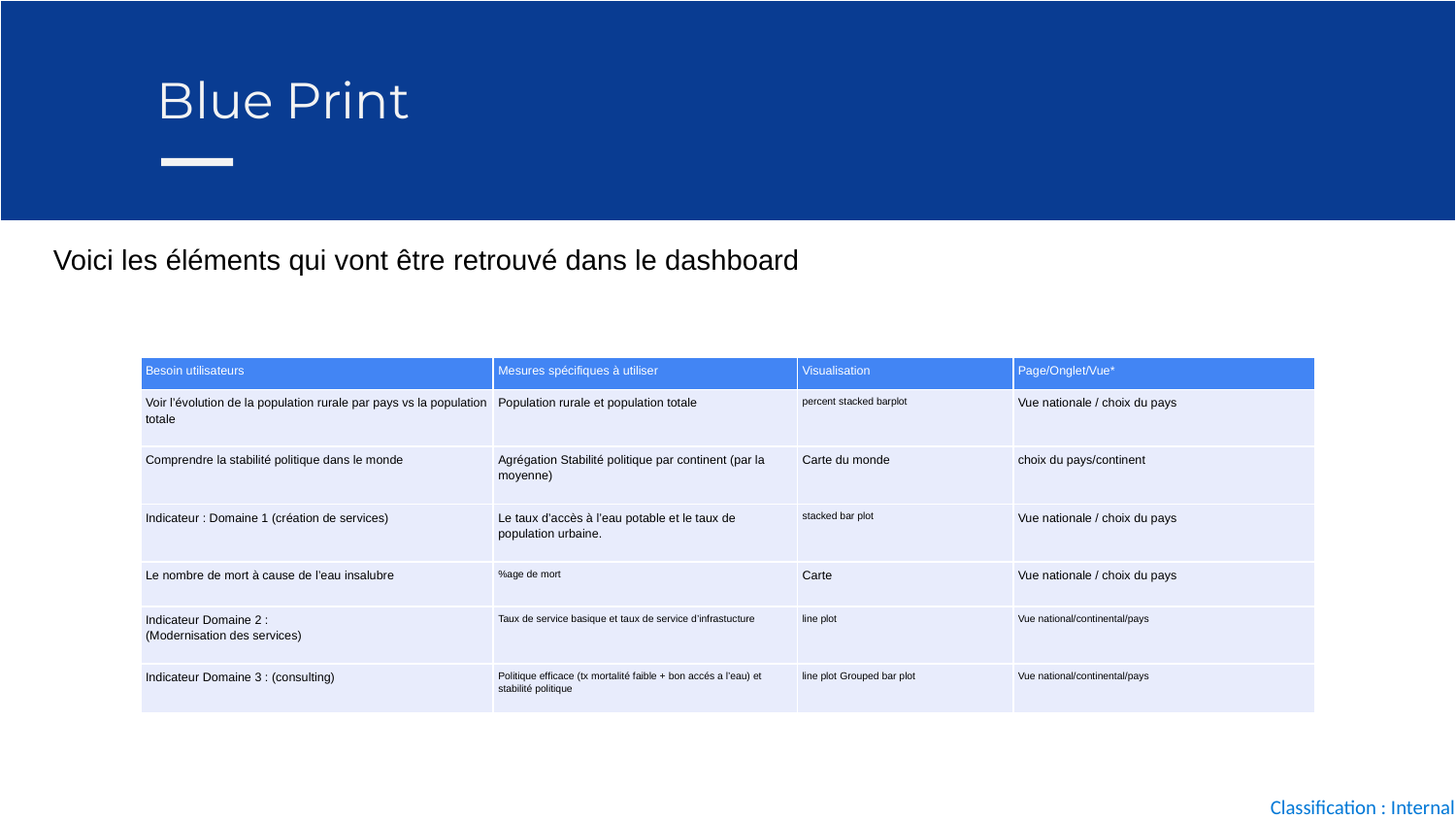

Blue Print

Voici les éléments qui vont être retrouvé dans le dashboard
| Besoin utilisateurs | Mesures spécifiques à utiliser | Visualisation | Page/Onglet/Vue\* |
| --- | --- | --- | --- |
| Voir l’évolution de la population rurale par pays vs la population totale | Population rurale et population totale | percent stacked barplot | Vue nationale / choix du pays |
| Comprendre la stabilité politique dans le monde | Agrégation Stabilité politique par continent (par la moyenne) | Carte du monde | choix du pays/continent |
| Indicateur : Domaine 1 (création de services) | Le taux d’accès à l’eau potable et le taux de population urbaine. | stacked bar plot | Vue nationale / choix du pays |
| Le nombre de mort à cause de l’eau insalubre | %age de mort | Carte | Vue nationale / choix du pays |
| Indicateur Domaine 2 : (Modernisation des services) | Taux de service basique et taux de service d’infrastucture | line plot | Vue national/continental/pays |
| Indicateur Domaine 3 : (consulting) | Politique efficace (tx mortalité faible + bon accés a l’eau) et stabilité politique | line plot Grouped bar plot | Vue national/continental/pays |